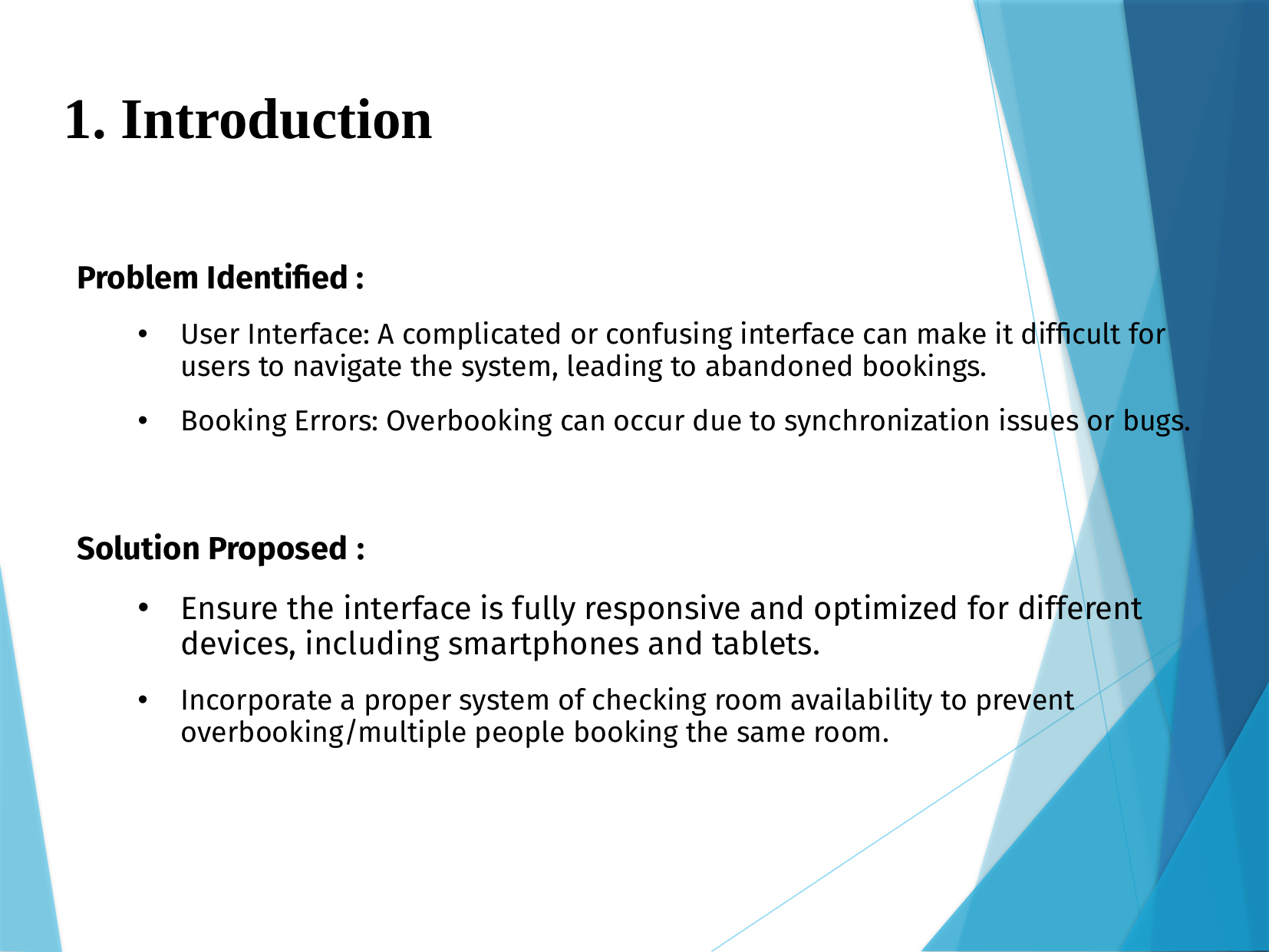

1. Introduction

Problem Identified :
User Interface: A complicated or confusing interface can make it difficult for users to navigate the system, leading to abandoned bookings.
Booking Errors: Overbooking can occur due to synchronization issues or bugs.

Solution Proposed :
Ensure the interface is fully responsive and optimized for different devices, including smartphones and tablets.
Incorporate a proper system of checking room availability to prevent overbooking/multiple people booking the same room.